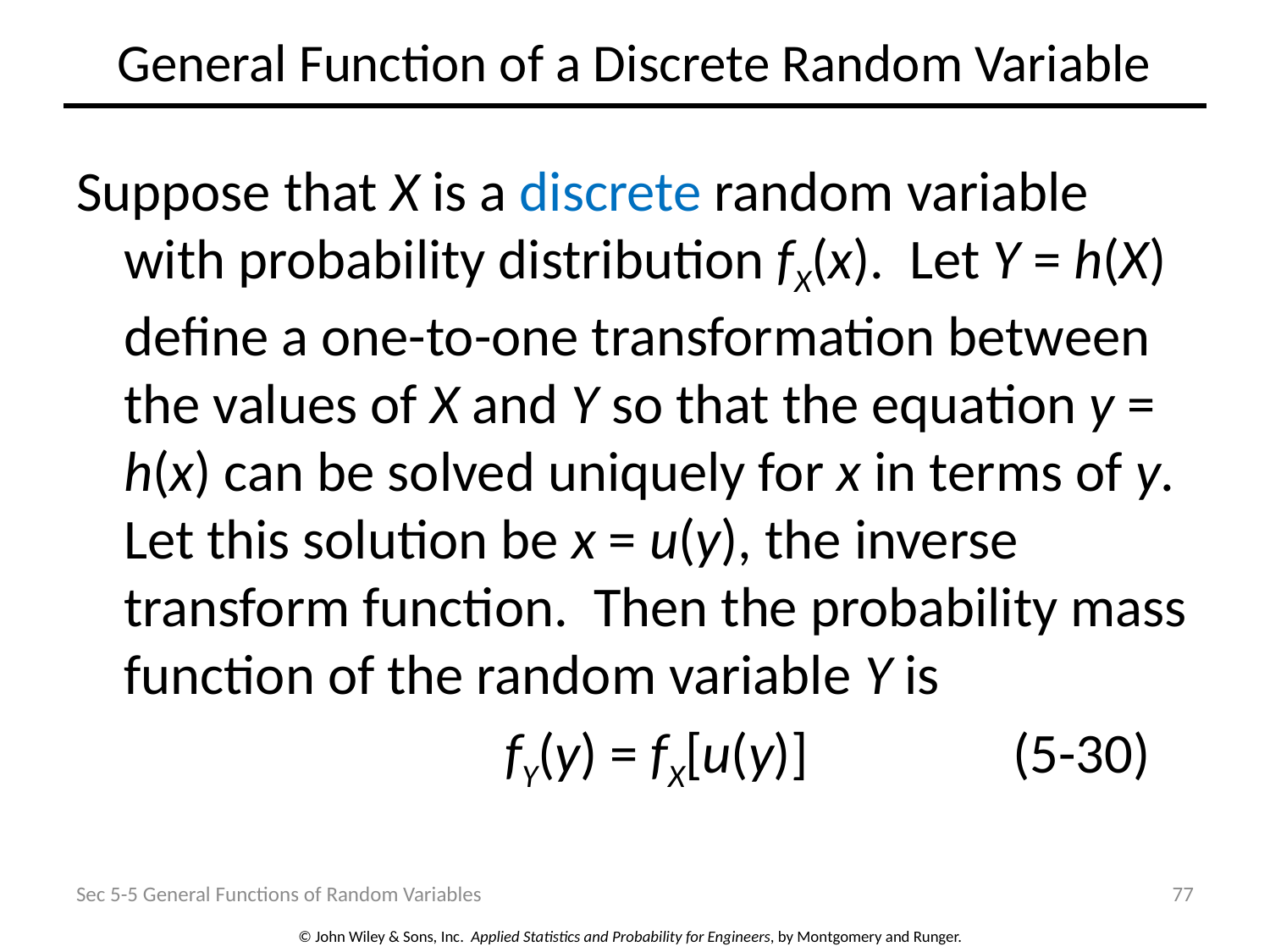

# General Function of a Discrete Random Variable
Suppose that X is a discrete random variable with probability distribution fX(x).  Let Y = h(X) define a one-to-one transformation between the values of X and Y so that the equation y = h(x) can be solved uniquely for x in terms of y.  Let this solution be x = u(y), the inverse transform function.  Then the probability mass function of the random variable Y is
				fY(y) = fX[u(y)]		(5-30)

Sec 5-5 General Functions of Random Variables
77